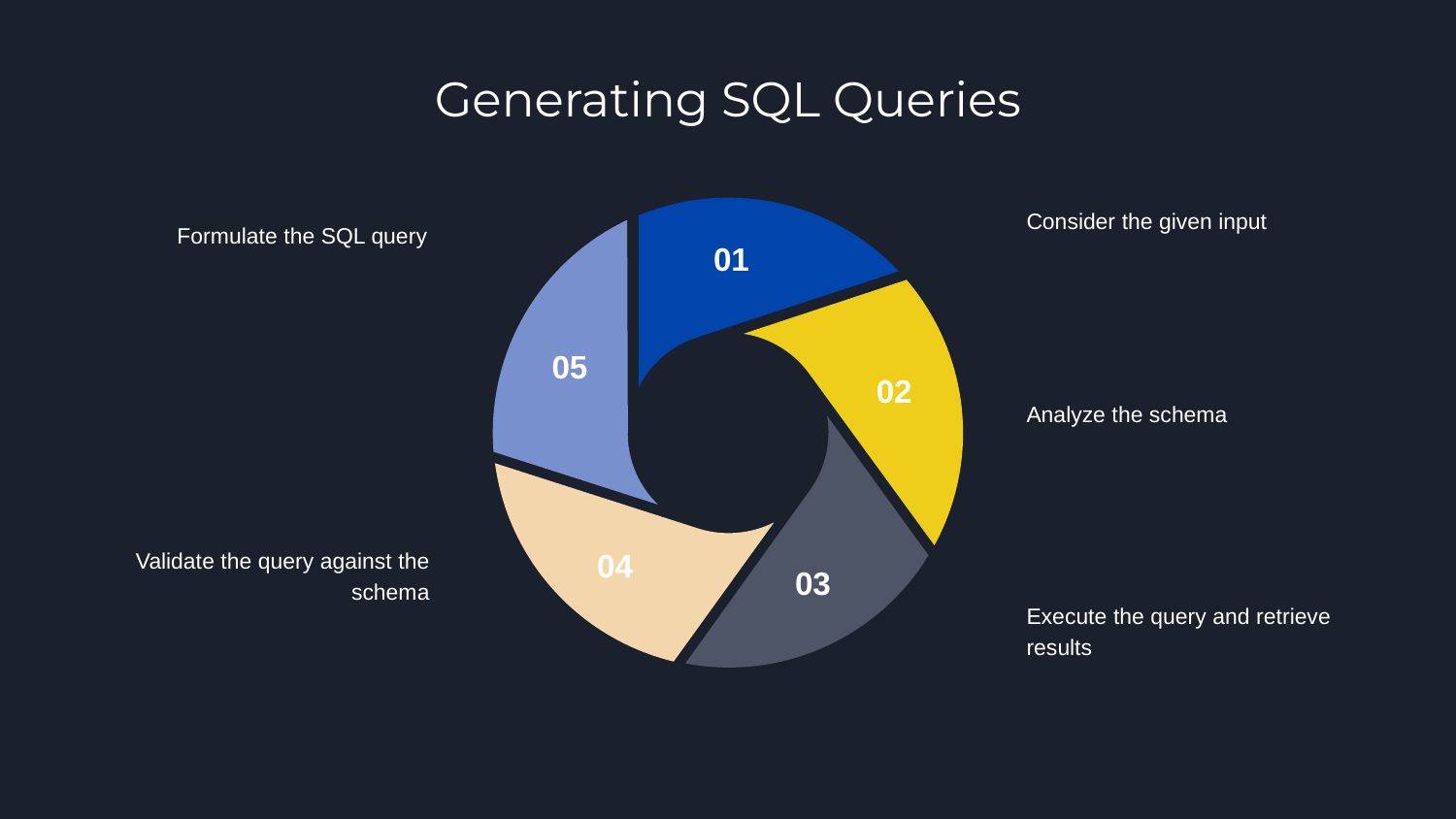

# Generating SQL Queries
Consider the given input
Formulate the SQL query
Analyze the schema
Validate the query against the schema
Execute the query and retrieve results